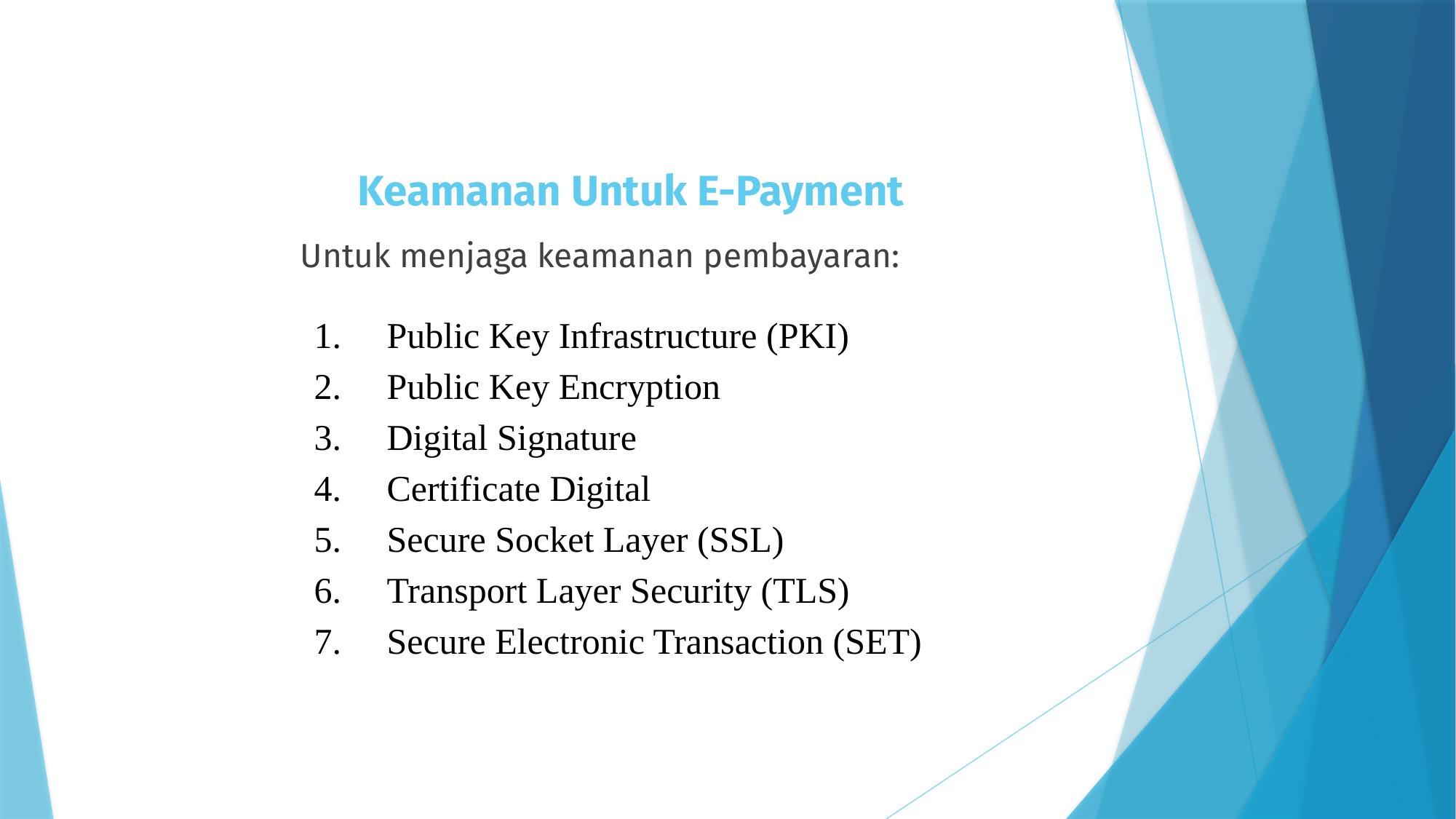

# Keamanan Untuk E-Payment
Untuk menjaga keamanan pembayaran:
Public Key Infrastructure (PKI)
Public Key Encryption
Digital Signature
Certificate Digital
Secure Socket Layer (SSL)
Transport Layer Security (TLS)
Secure Electronic Transaction (SET)